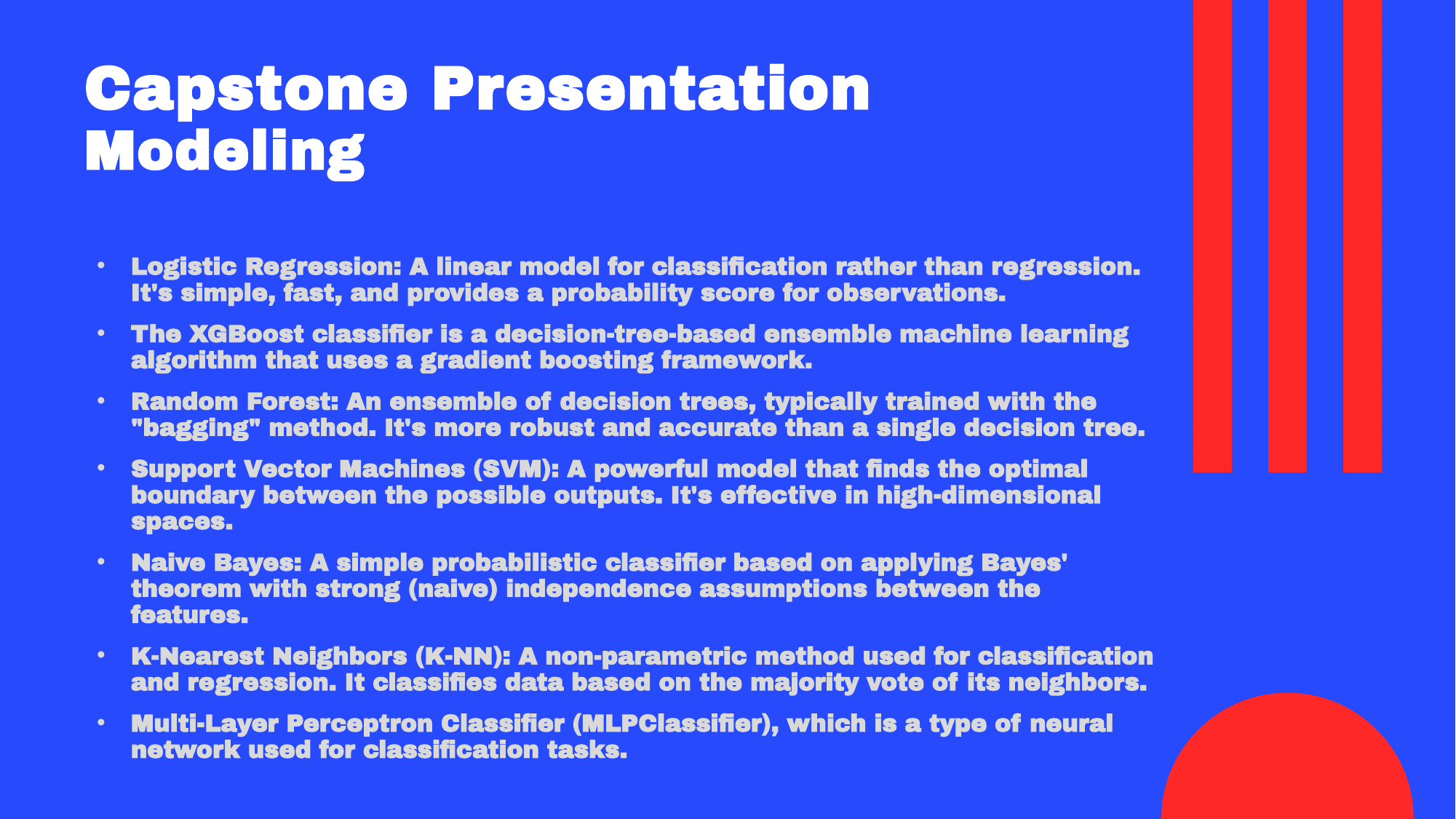

# Capstone Presentation Modeling
Logistic Regression: A linear model for classification rather than regression. It's simple, fast, and provides a probability score for observations.
The XGBoost classifier is a decision-tree-based ensemble machine learning algorithm that uses a gradient boosting framework.
Random Forest: An ensemble of decision trees, typically trained with the "bagging" method. It's more robust and accurate than a single decision tree.
Support Vector Machines (SVM): A powerful model that finds the optimal boundary between the possible outputs. It's effective in high-dimensional spaces.
Naive Bayes: A simple probabilistic classifier based on applying Bayes' theorem with strong (naive) independence assumptions between the features.
K-Nearest Neighbors (K-NN): A non-parametric method used for classification and regression. It classifies data based on the majority vote of its neighbors.
Multi-Layer Perceptron Classifier (MLPClassifier), which is a type of neural network used for classification tasks.